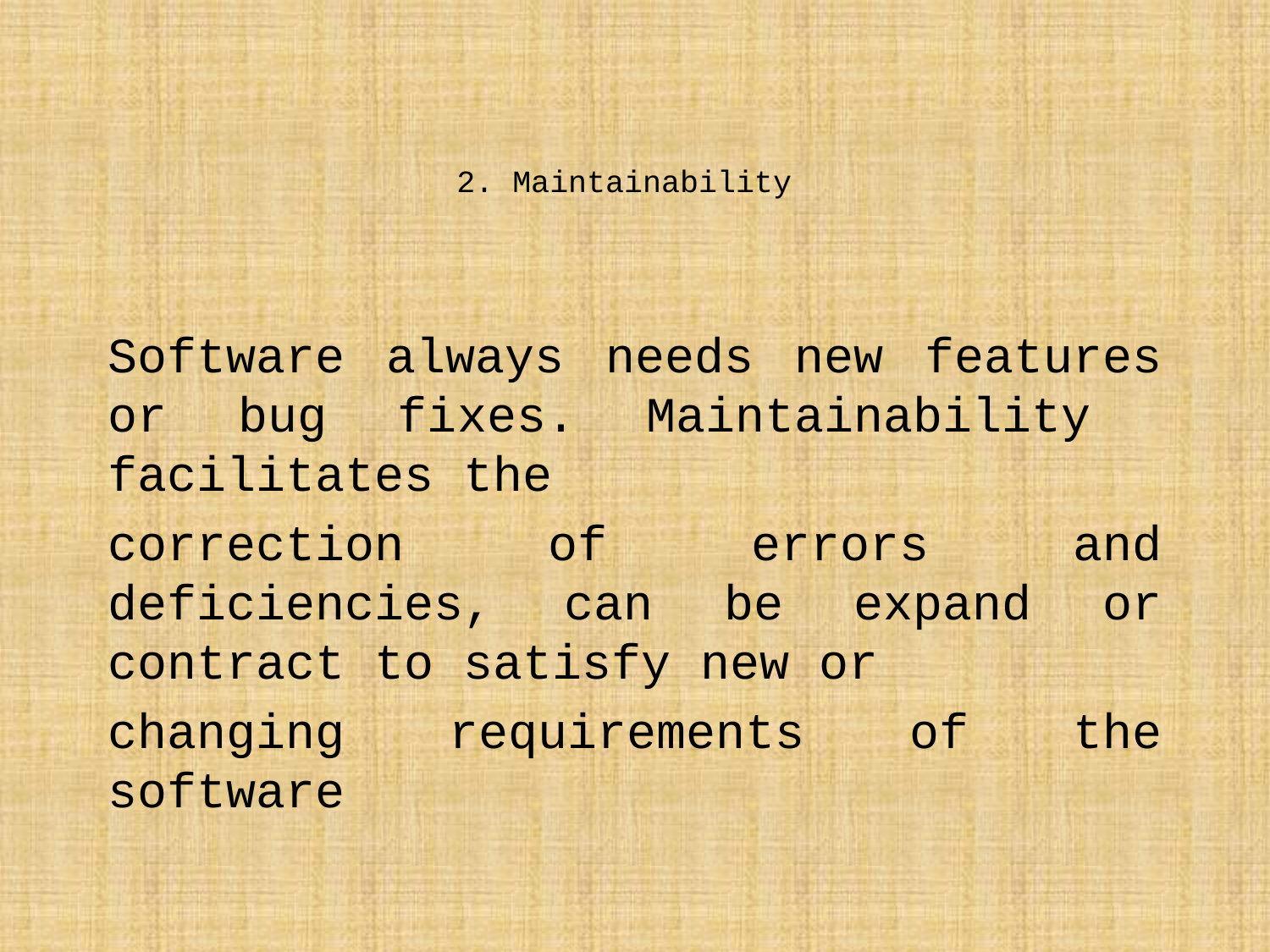

# 2. Maintainability
Software always needs new features or bug fixes. Maintainability  facilitates the
correction of errors and deficiencies, can be expand or contract to satisfy new or
changing requirements of the software